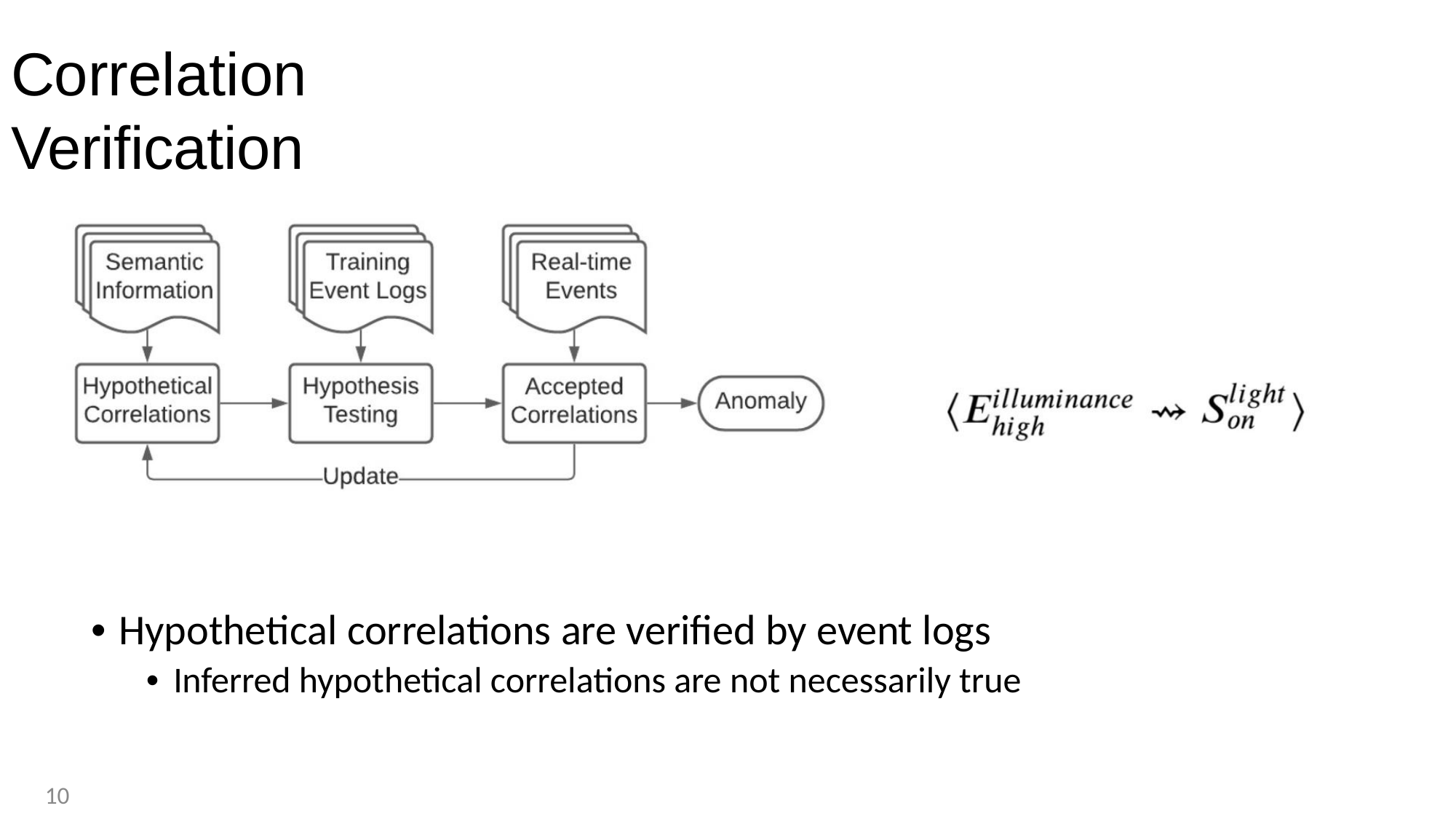

Correlation Verification
• Hypothetical correlations are verified by event logs
• Inferred hypothetical correlations are not necessarily true
10